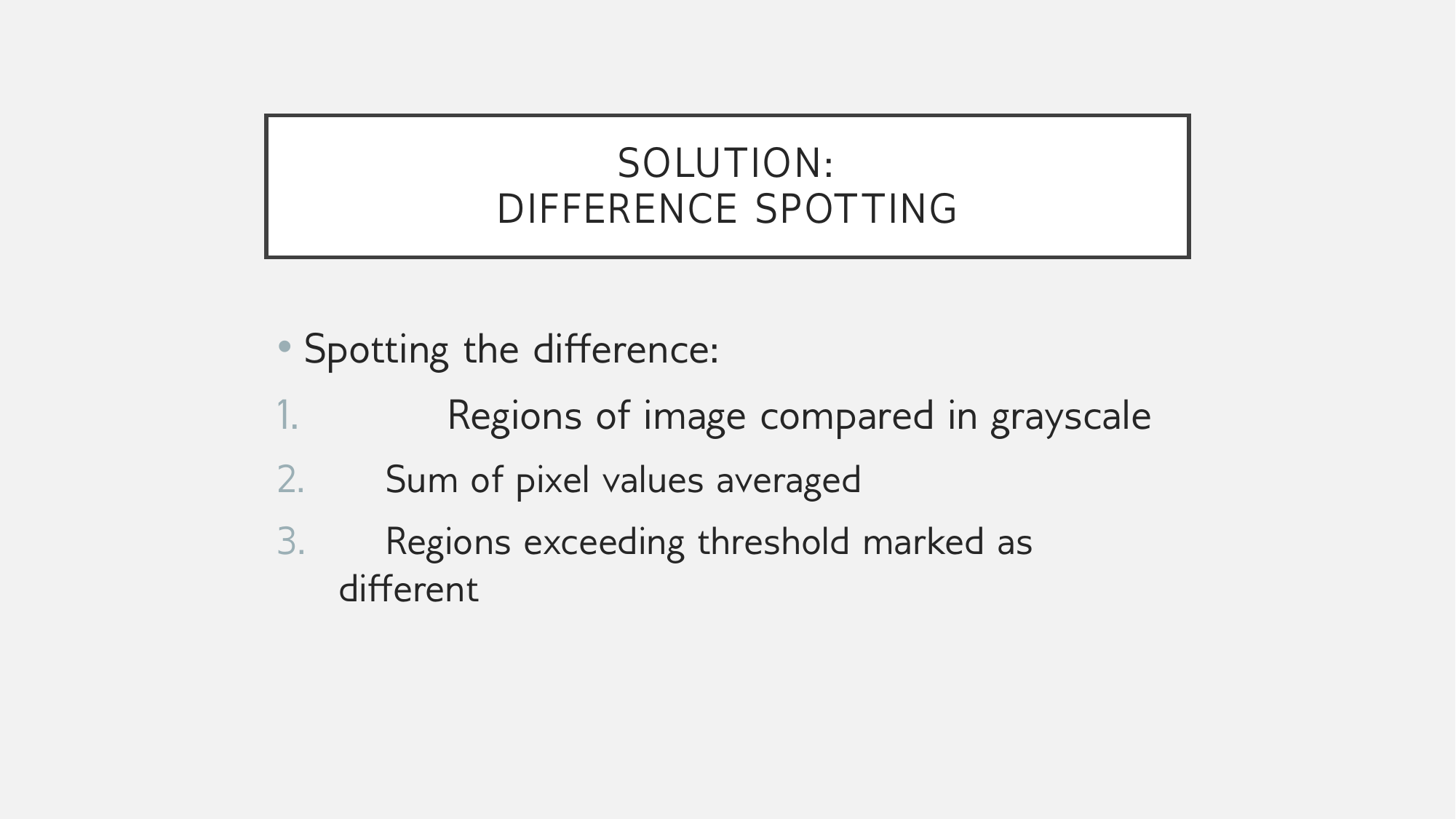

# Solution: Difference Spotting
Spotting the difference:
	Regions of image compared in grayscale
    Sum of pixel values averaged
    Regions exceeding threshold marked as different